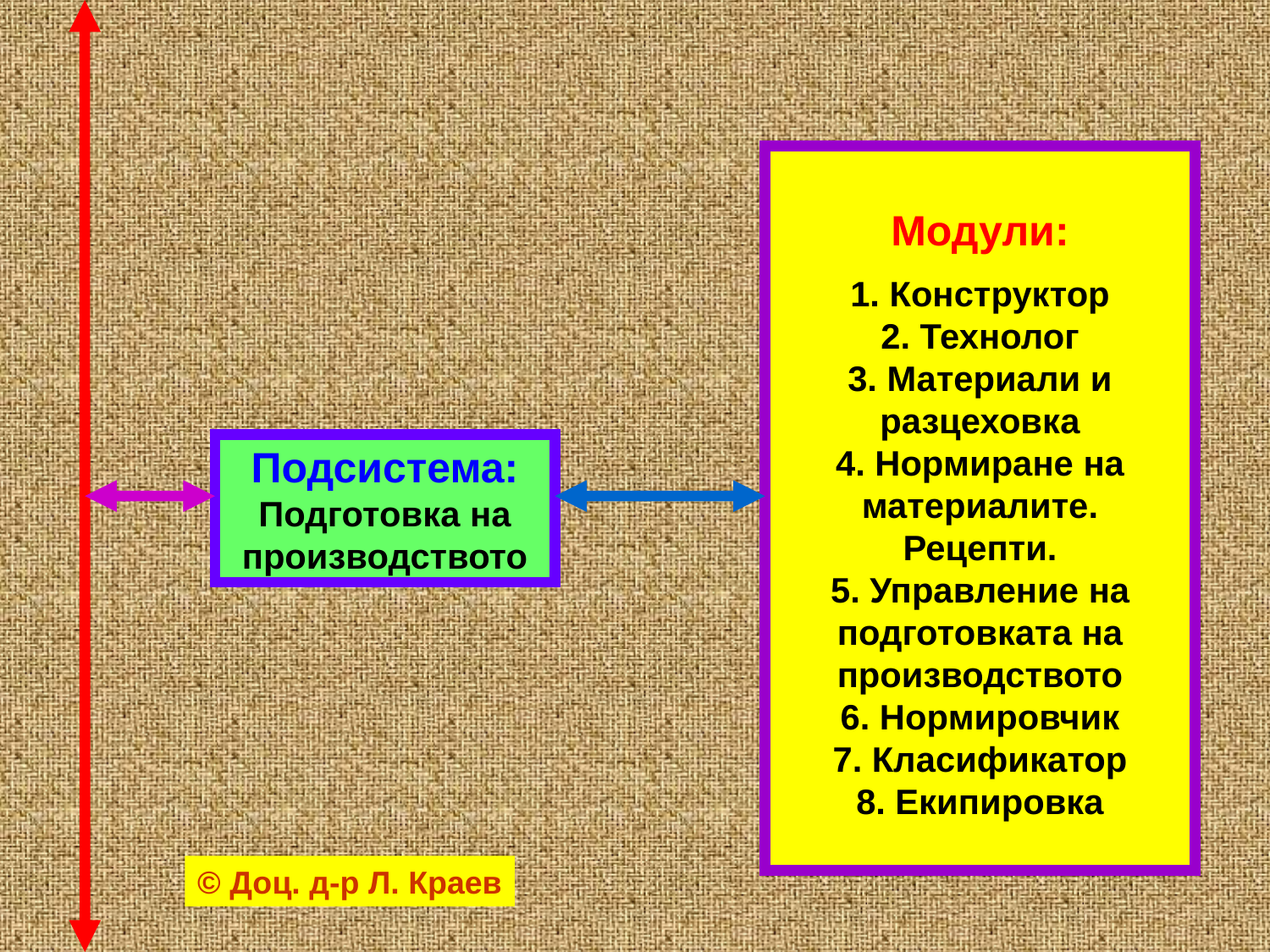

Модули:
1. Конструктор
2. Технолог
3. Материали и
разцеховка
4. Нормиране на
материалите.
Рецепти.
5. Управление на
подготовката на
производството
6. Нормировчик
7. Класификатор
8. Екипировка
Подсистема:
Подготовка на
производството

© Доц. д-р Л. Краев